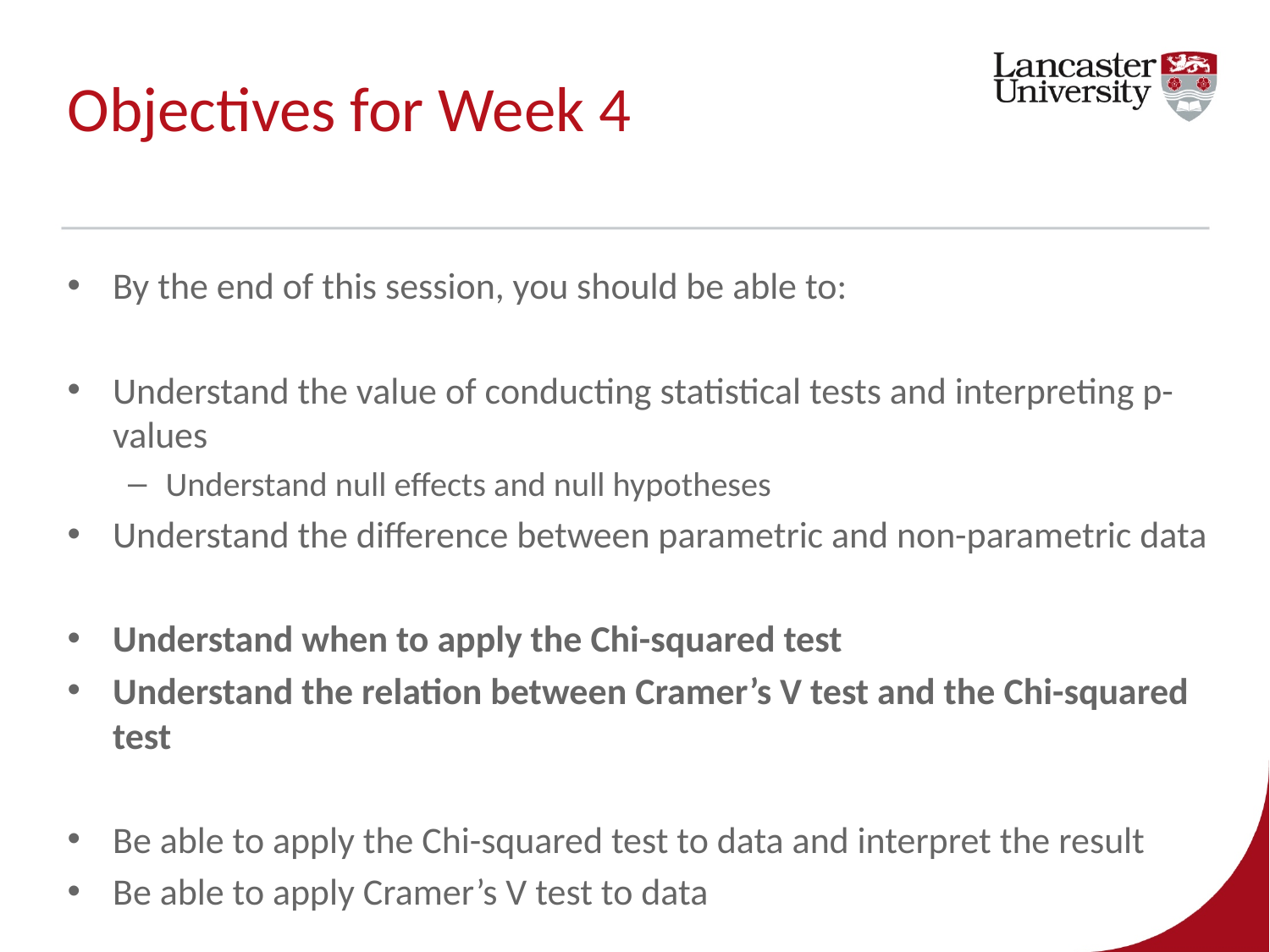

# Objectives for Week 4
By the end of this session, you should be able to:

Understand the value of conducting statistical tests and interpreting p-values
Understand null effects and null hypotheses
Understand the difference between parametric and non-parametric data

Understand when to apply the Chi-squared test
Understand the relation between Cramer’s V test and the Chi-squared test

Be able to apply the Chi-squared test to data and interpret the result
Be able to apply Cramer’s V test to data